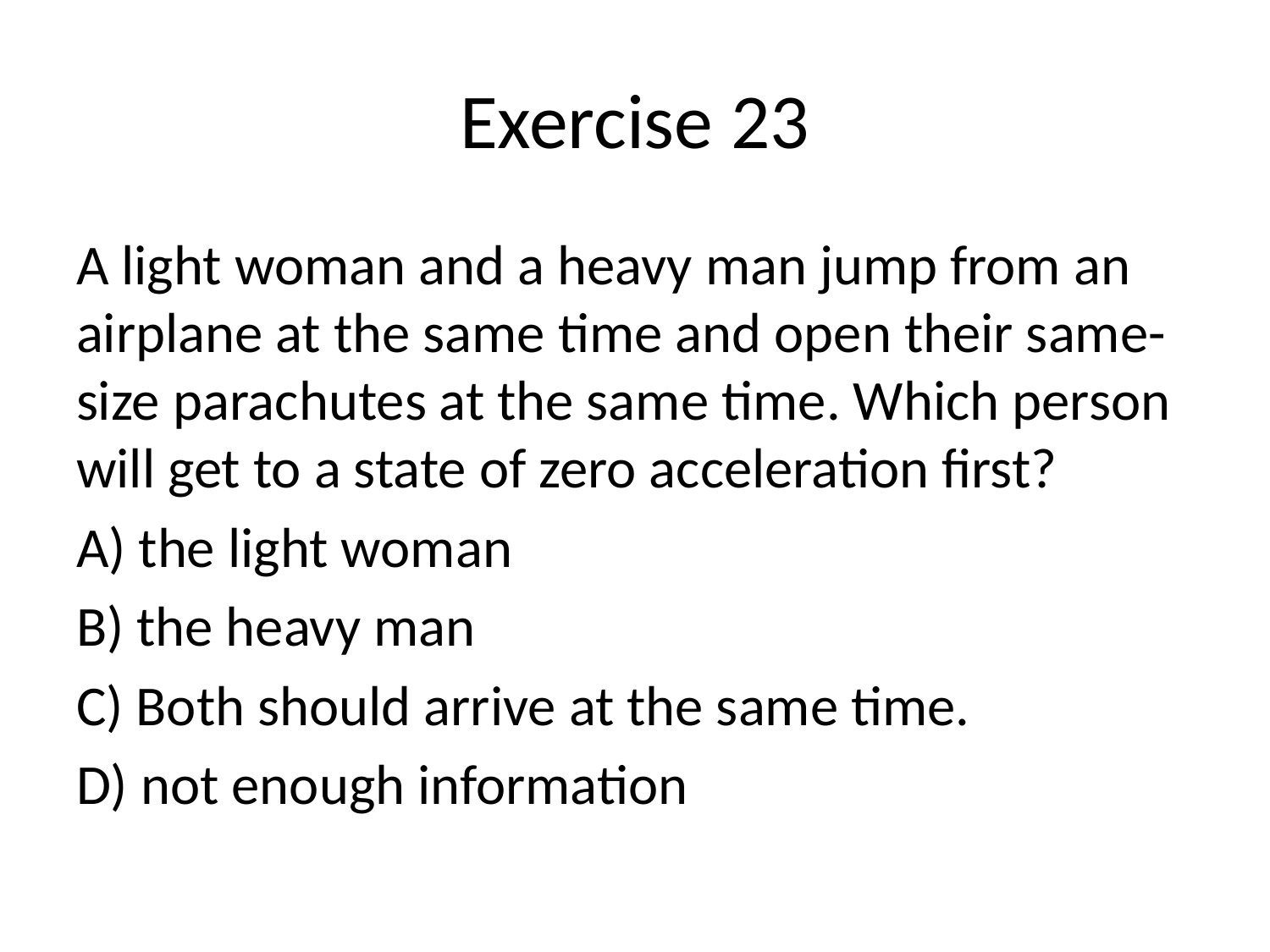

# Exercise 23
A light woman and a heavy man jump from an airplane at the same time and open their same-size parachutes at the same time. Which person will get to a state of zero acceleration first?
A) the light woman
B) the heavy man
C) Both should arrive at the same time.
D) not enough information